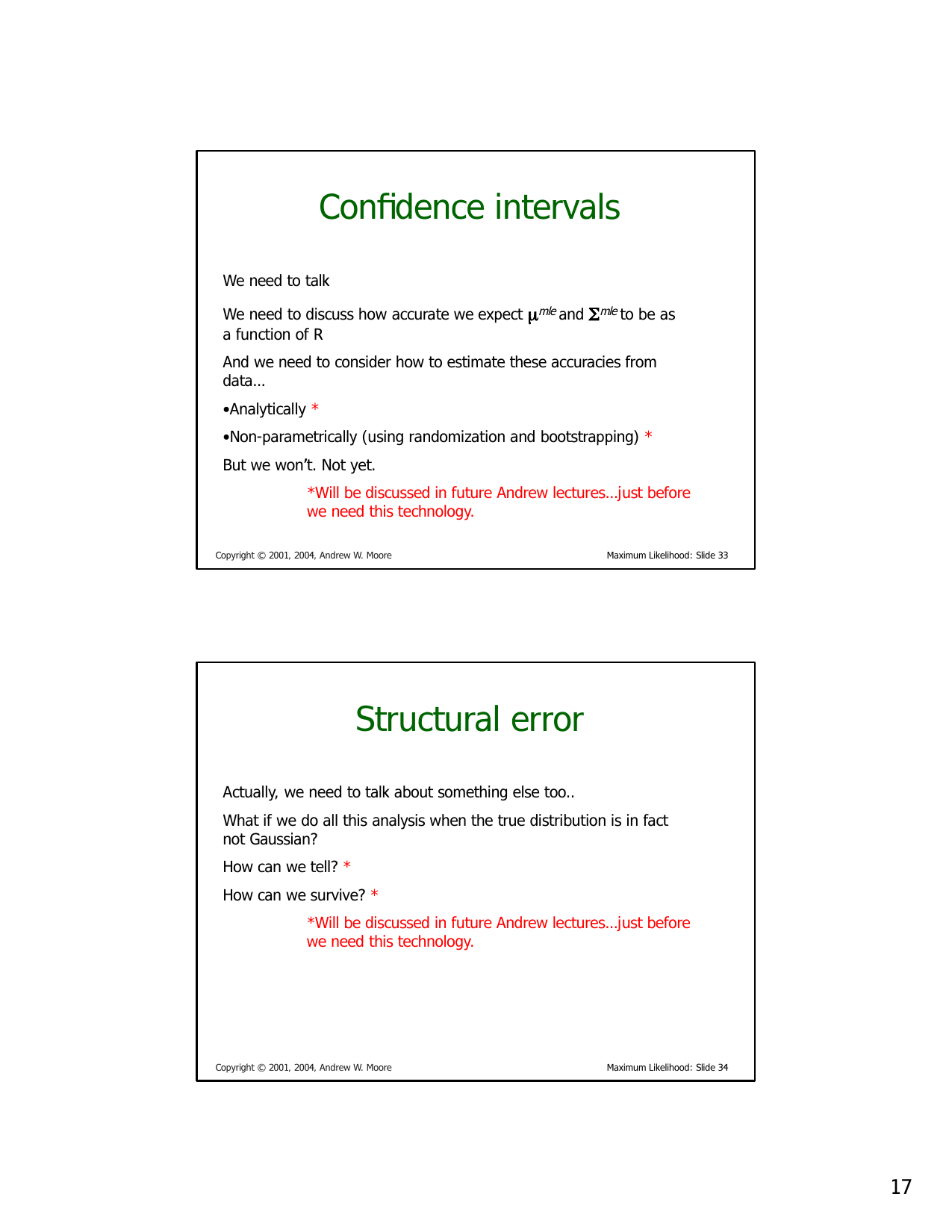

# Confidence intervals
We need to talk
We need to discuss how accurate we expect μmle and Σmle to be as  a function of R
And we need to consider how to estimate these accuracies from  data…
•Analytically *
•Non-parametrically (using randomization and bootstrapping) *  But we won’t. Not yet.
*Will be discussed in future Andrew lectures…just before  we need this technology.
Copyright © 2001, 2004, Andrew W. Moore
Maximum Likelihood: Slide 33

Structural error
Actually, we need to talk about something else too..
What if we do all this analysis when the true distribution is in fact  not Gaussian?
How can we tell? *  How can we survive? *
*Will be discussed in future Andrew lectures…just before  we need this technology.
Copyright © 2001, 2004, Andrew W. Moore
Maximum Likelihood: Slide 34
17